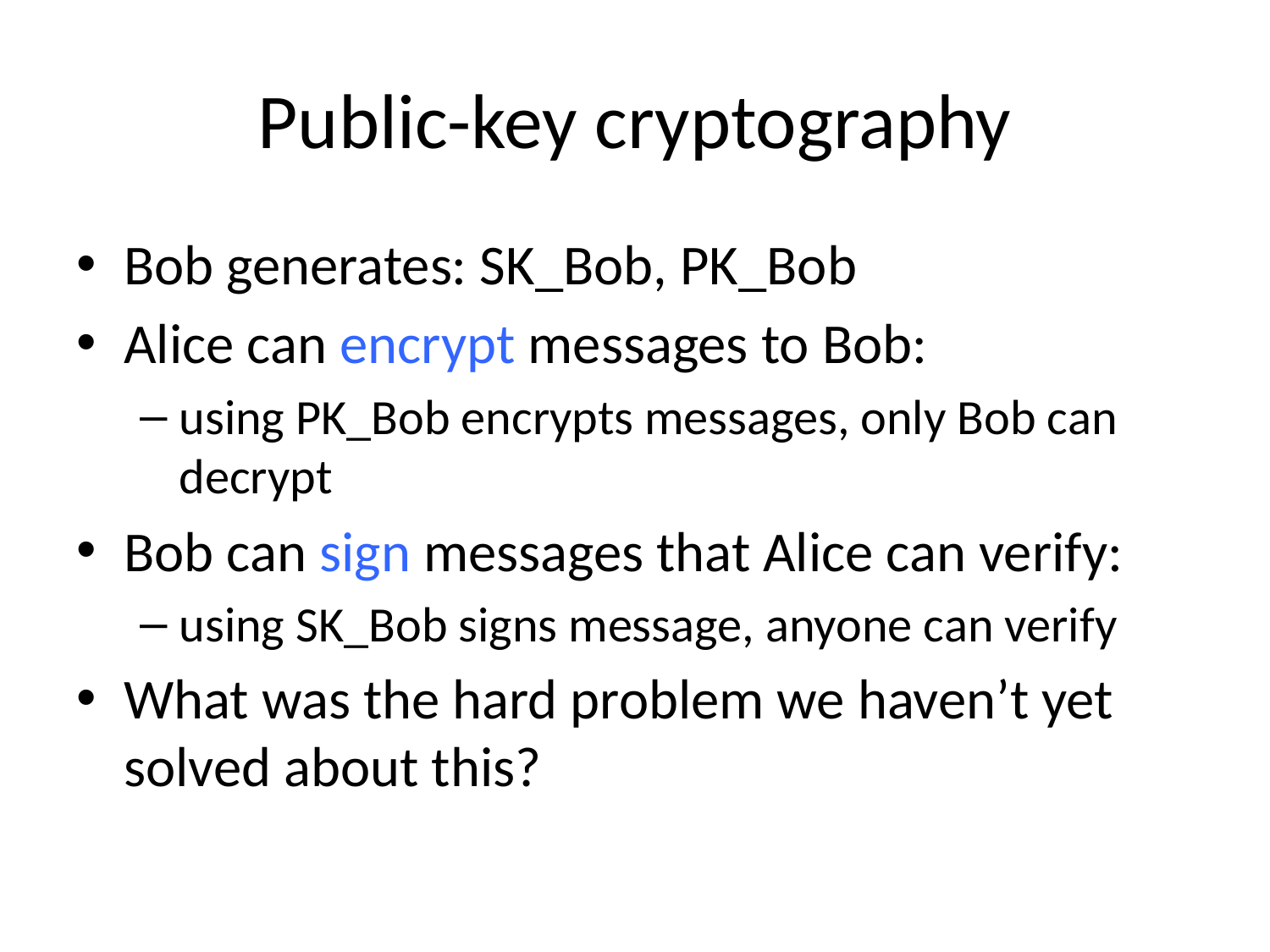

# Public-key cryptography
Bob generates: SK_Bob, PK_Bob
Alice can encrypt messages to Bob:
using PK_Bob encrypts messages, only Bob can decrypt
Bob can sign messages that Alice can verify:
using SK_Bob signs message, anyone can verify
What was the hard problem we haven’t yet solved about this?